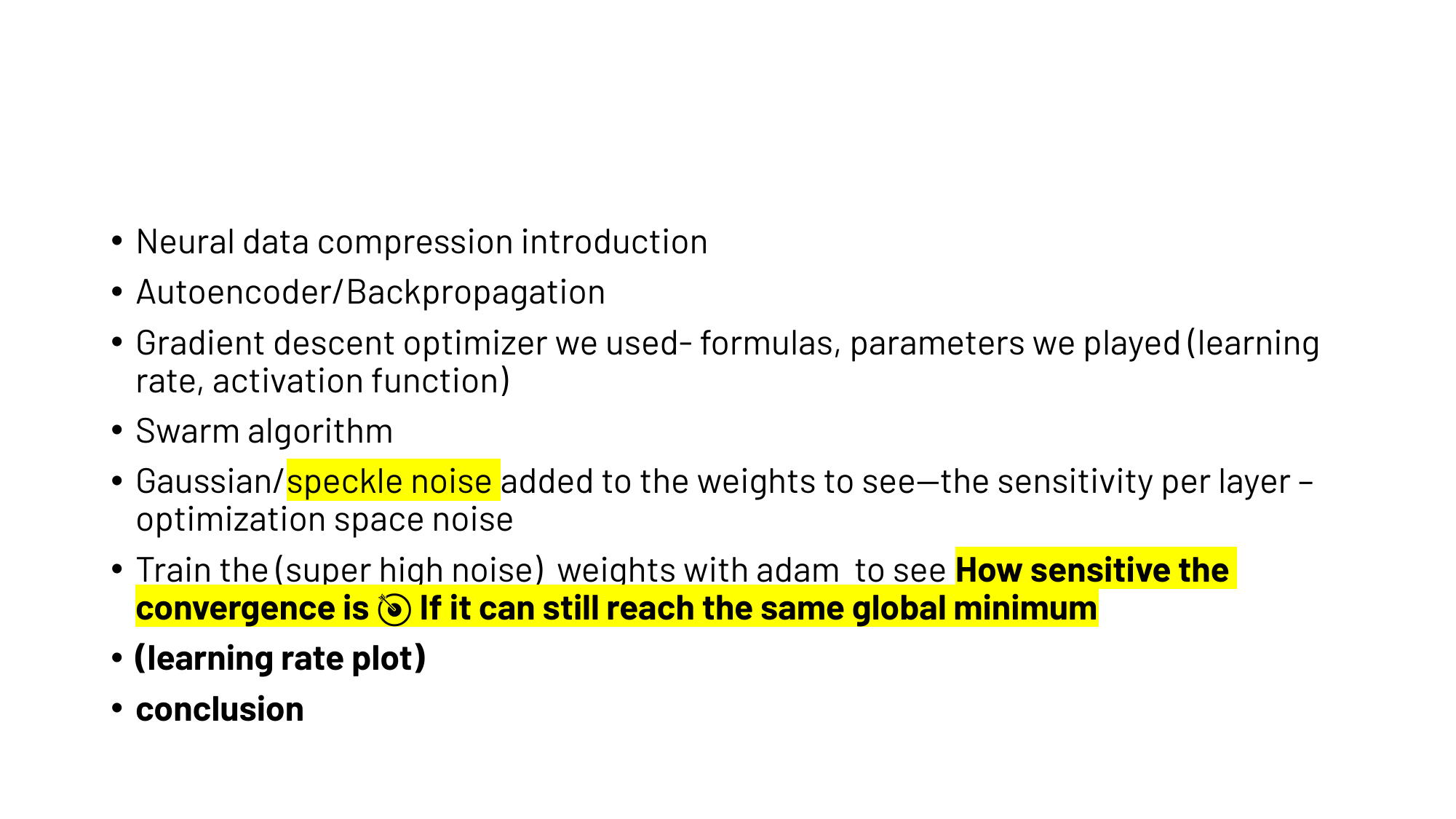

Neural data compression introduction
Autoencoder/Backpropagation
Gradient descent optimizer we used- formulas, parameters we played (learning rate, activation function)
Swarm algorithm
Gaussian/speckle noise added to the weights to see—the sensitivity per layer – optimization space noise
Train the (super high noise)  weights with adam  to see How sensitive the  convergence is 🎯 If it can still reach the same global minimum
(learning rate plot)
conclusion